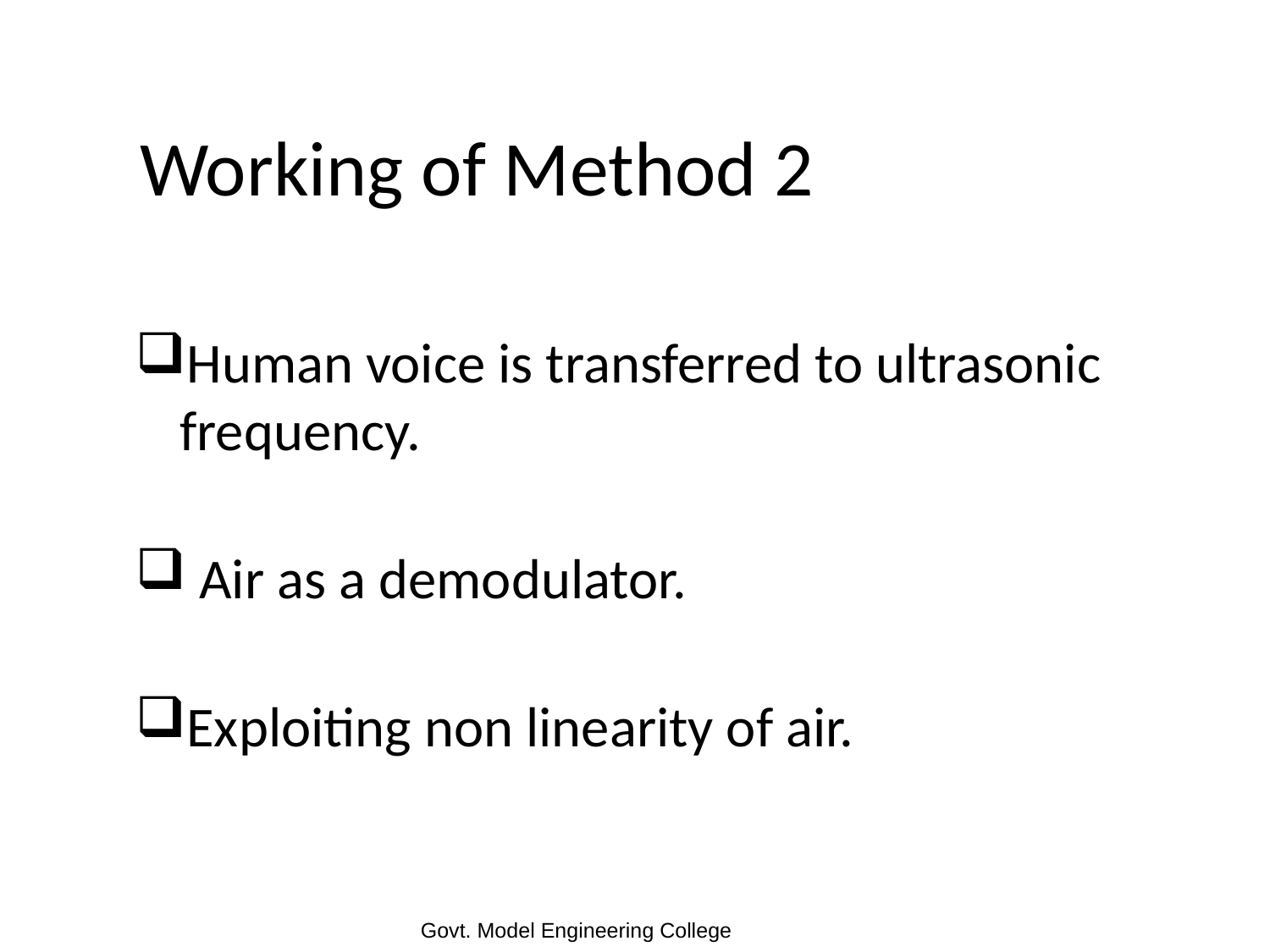

# Working of Method 2
Human voice is transferred to ultrasonic frequency.

 Air as a demodulator.

Exploiting non linearity of air.

9
Govt. Model Engineering College